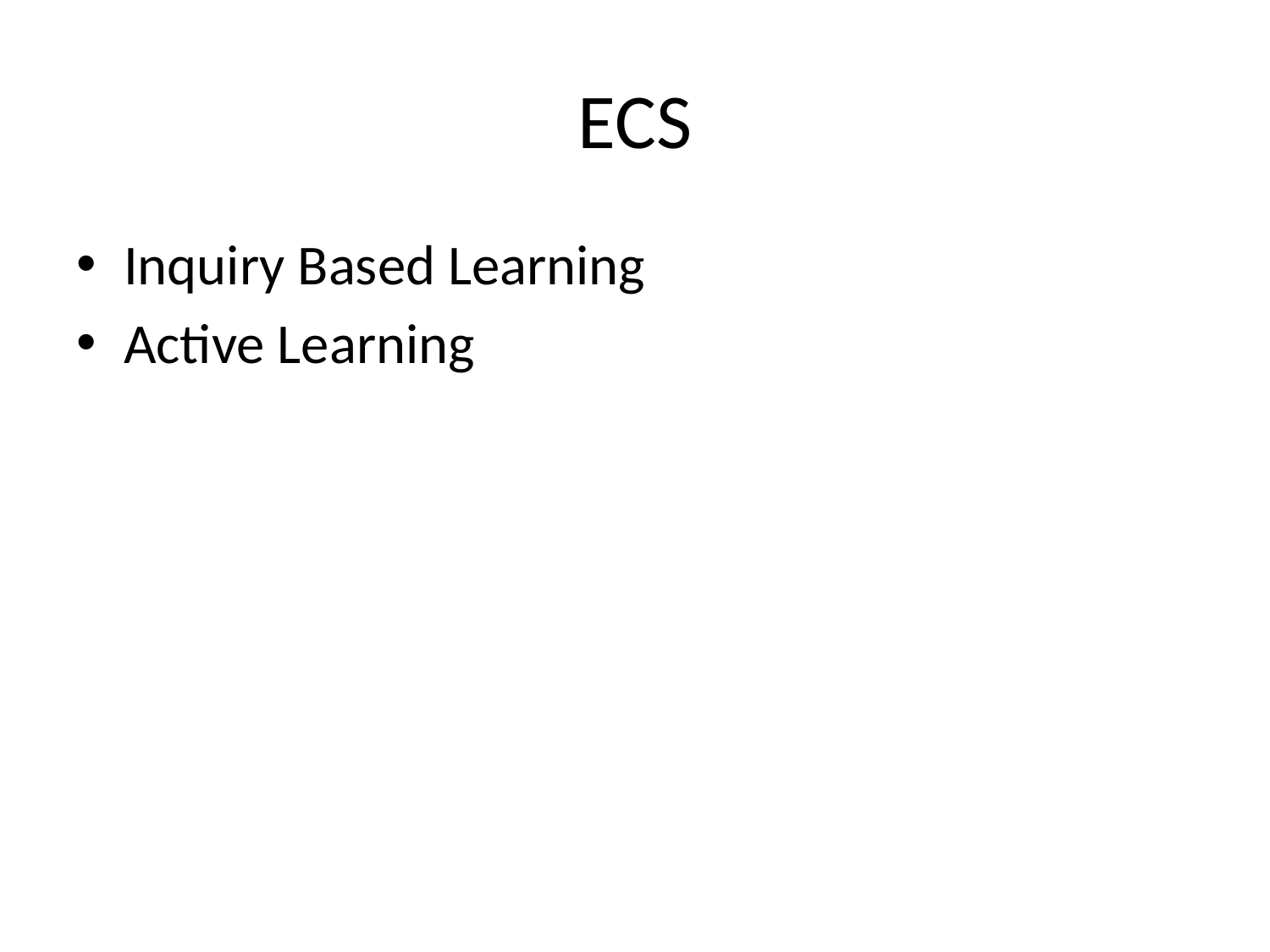

# ECS
Inquiry Based Learning
Active Learning